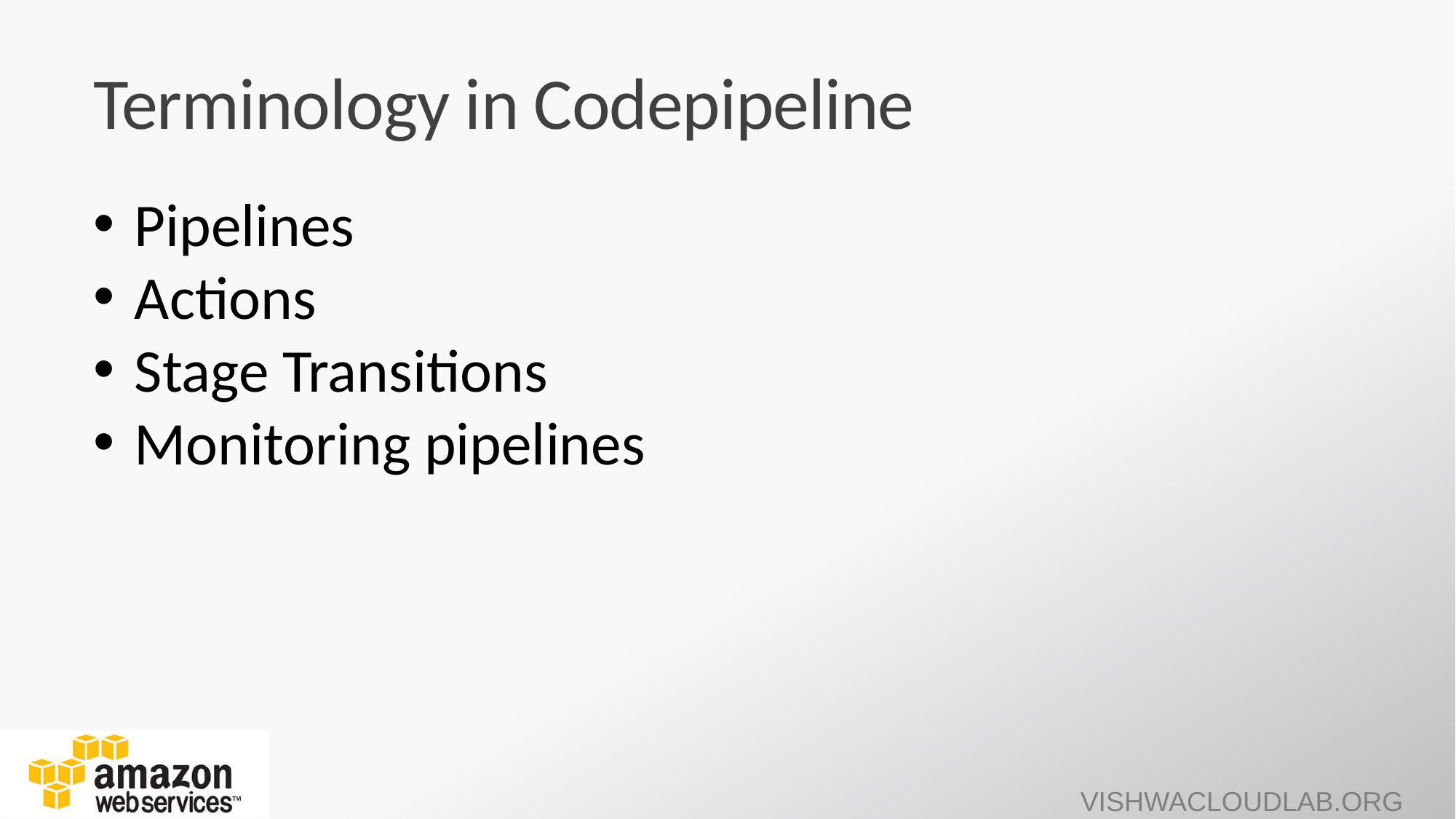

# Terminology in Codepipeline
Pipelines
Actions
Stage Transitions
Monitoring pipelines